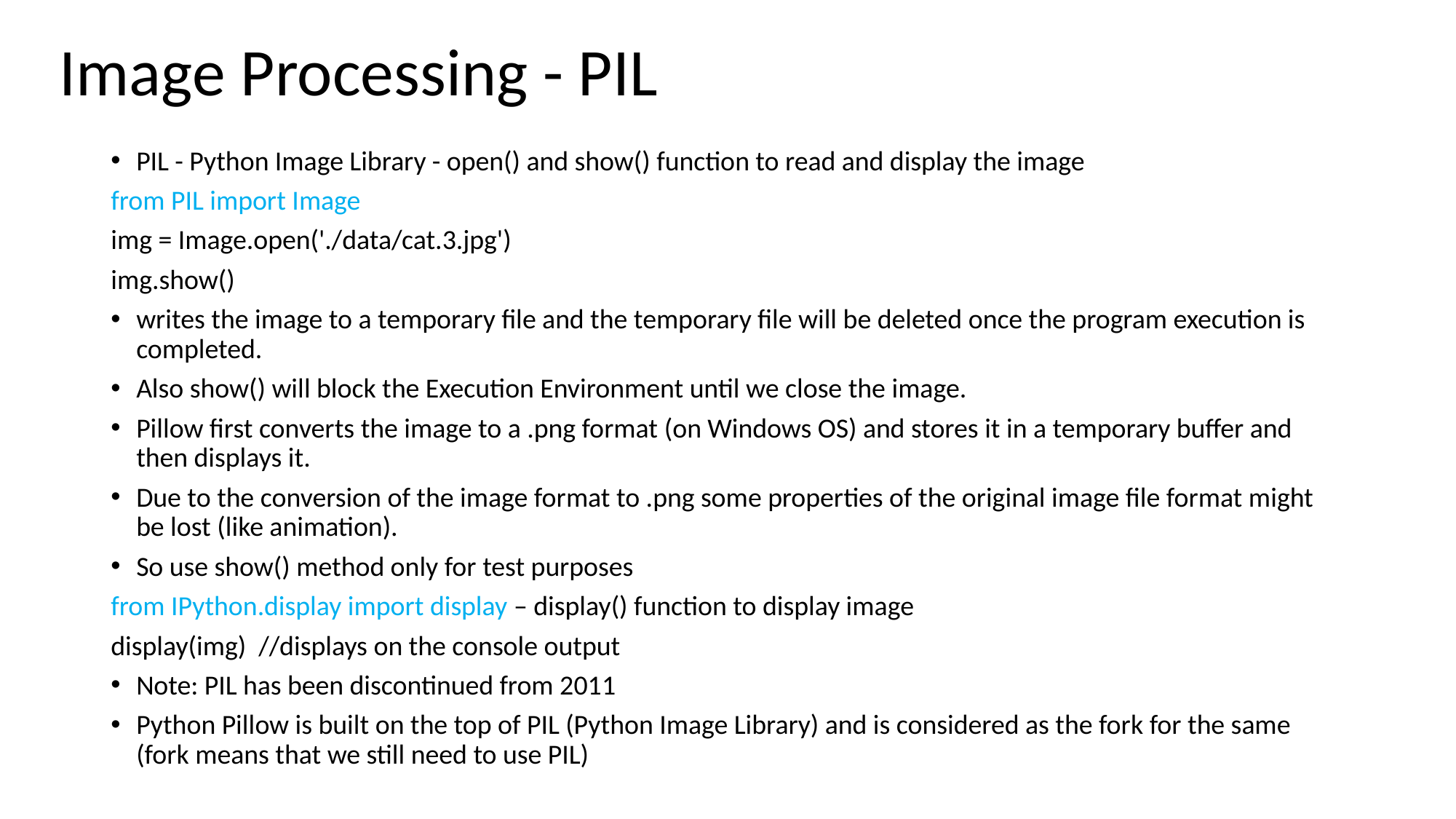

# Image Processing - PIL
PIL - Python Image Library - open() and show() function to read and display the image
from PIL import Image
img = Image.open('./data/cat.3.jpg')
img.show()
writes the image to a temporary file and the temporary file will be deleted once the program execution is completed.
Also show() will block the Execution Environment until we close the image.
Pillow first converts the image to a .png format (on Windows OS) and stores it in a temporary buffer and then displays it.
Due to the conversion of the image format to .png some properties of the original image file format might be lost (like animation).
So use show() method only for test purposes
from IPython.display import display – display() function to display image
display(img)  //displays on the console output
Note: PIL has been discontinued from 2011
Python Pillow is built on the top of PIL (Python Image Library) and is considered as the fork for the same (fork means that we still need to use PIL)